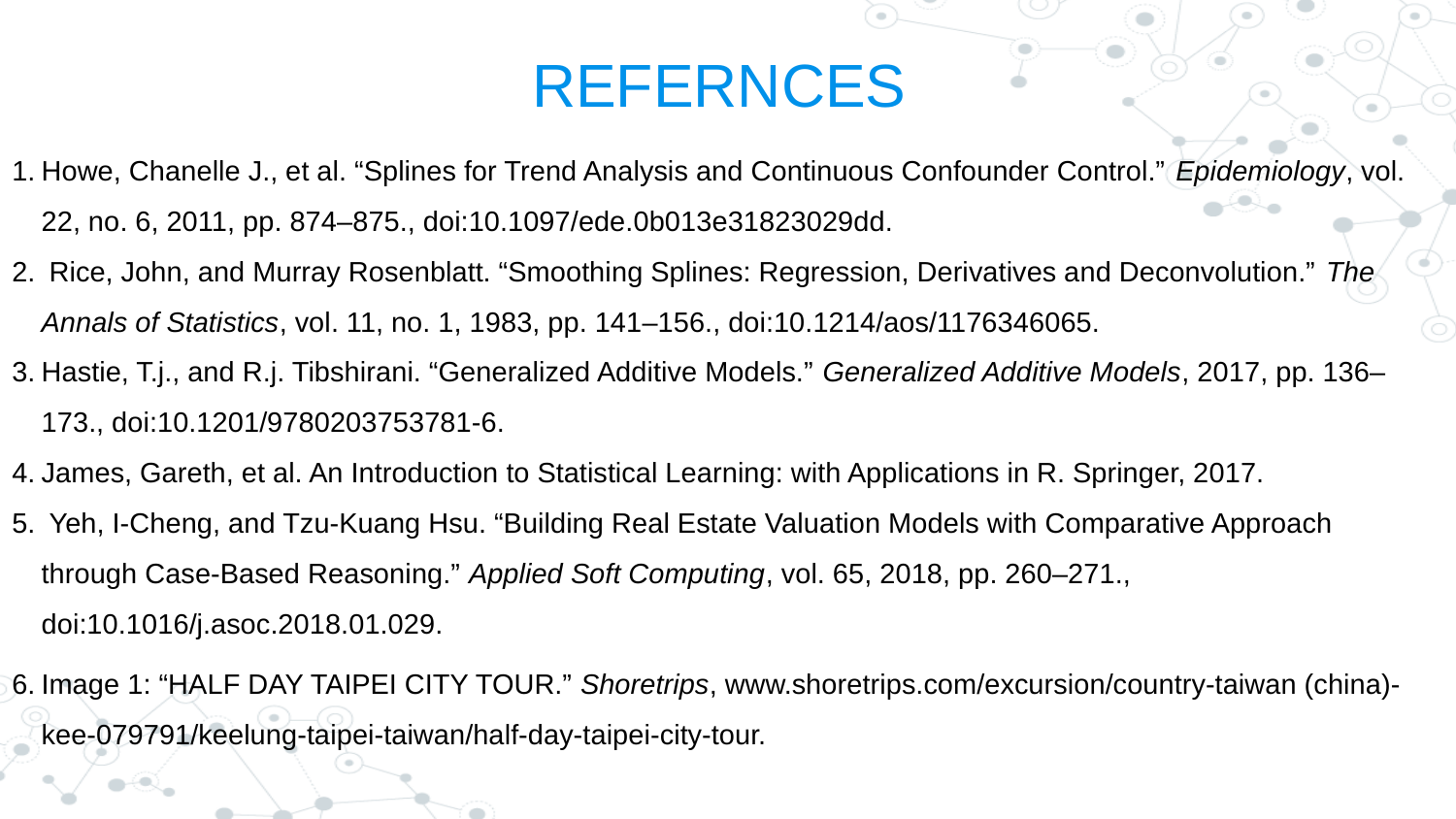

# REFERNCES
Howe, Chanelle J., et al. “Splines for Trend Analysis and Continuous Confounder Control.” Epidemiology, vol. 22, no. 6, 2011, pp. 874–875., doi:10.1097/ede.0b013e31823029dd.
 Rice, John, and Murray Rosenblatt. “Smoothing Splines: Regression, Derivatives and Deconvolution.” The Annals of Statistics, vol. 11, no. 1, 1983, pp. 141–156., doi:10.1214/aos/1176346065.
Hastie, T.j., and R.j. Tibshirani. “Generalized Additive Models.” Generalized Additive Models, 2017, pp. 136–173., doi:10.1201/9780203753781-6.
James, Gareth, et al. An Introduction to Statistical Learning: with Applications in R. Springer, 2017.
 Yeh, I-Cheng, and Tzu-Kuang Hsu. “Building Real Estate Valuation Models with Comparative Approach through Case-Based Reasoning.” Applied Soft Computing, vol. 65, 2018, pp. 260–271., doi:10.1016/j.asoc.2018.01.029.
Image 1: “HALF DAY TAIPEI CITY TOUR.” Shoretrips, www.shoretrips.com/excursion/country-taiwan (china)-kee-079791/keelung-taipei-taiwan/half-day-taipei-city-tour.